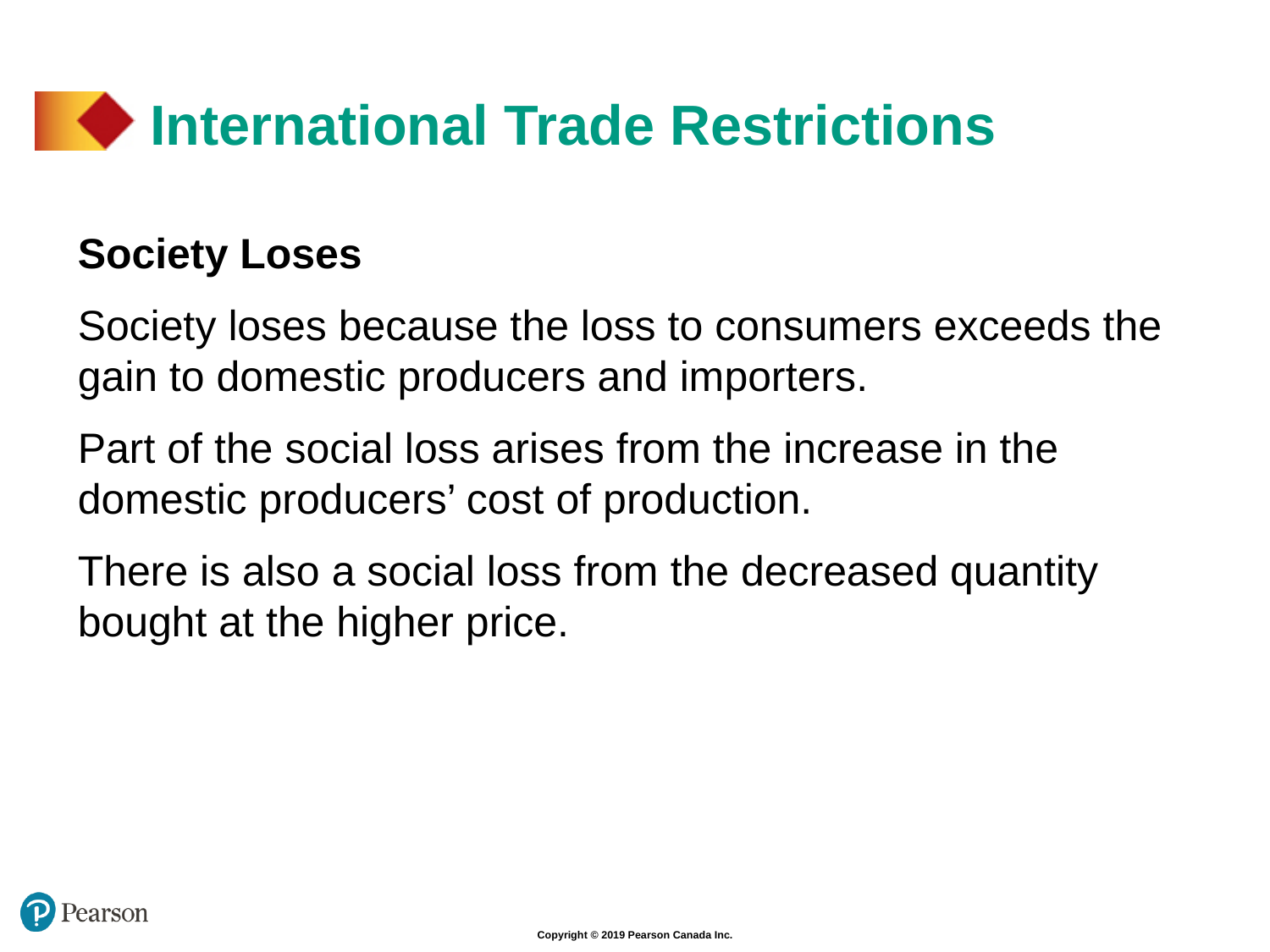

# International Trade Restrictions
Society Loses
Society loses because the loss to consumers exceeds the gain to domestic producers and importers.
Part of the social loss arises from the increase in the domestic producers’ cost of production.
There is also a social loss from the decreased quantity bought at the higher price.